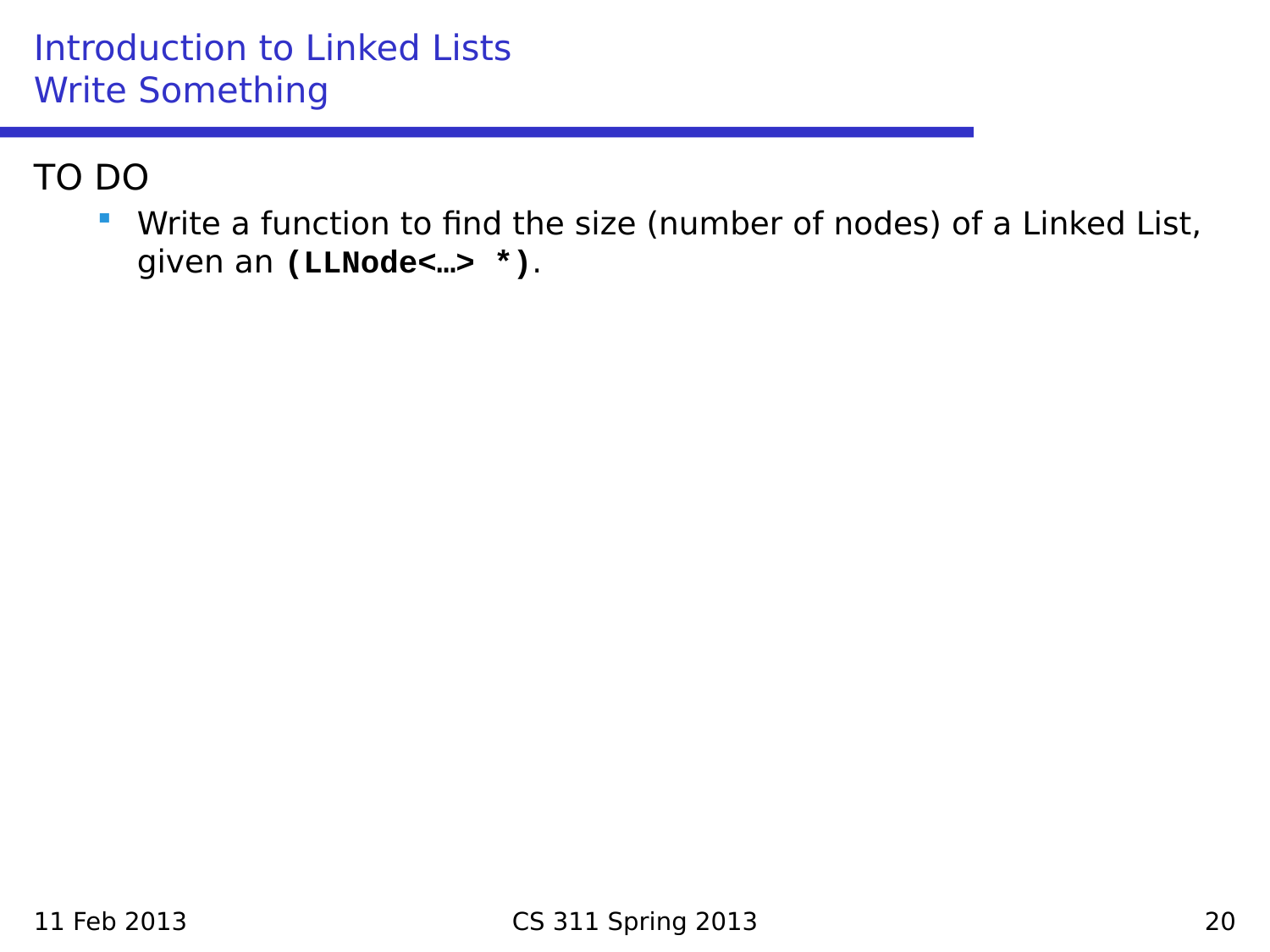

# Introduction to Linked Lists Write Something
TO DO
Write a function to find the size (number of nodes) of a Linked List, given an (LLNode<…> *).
11 Feb 2013
CS 311 Spring 2013
20